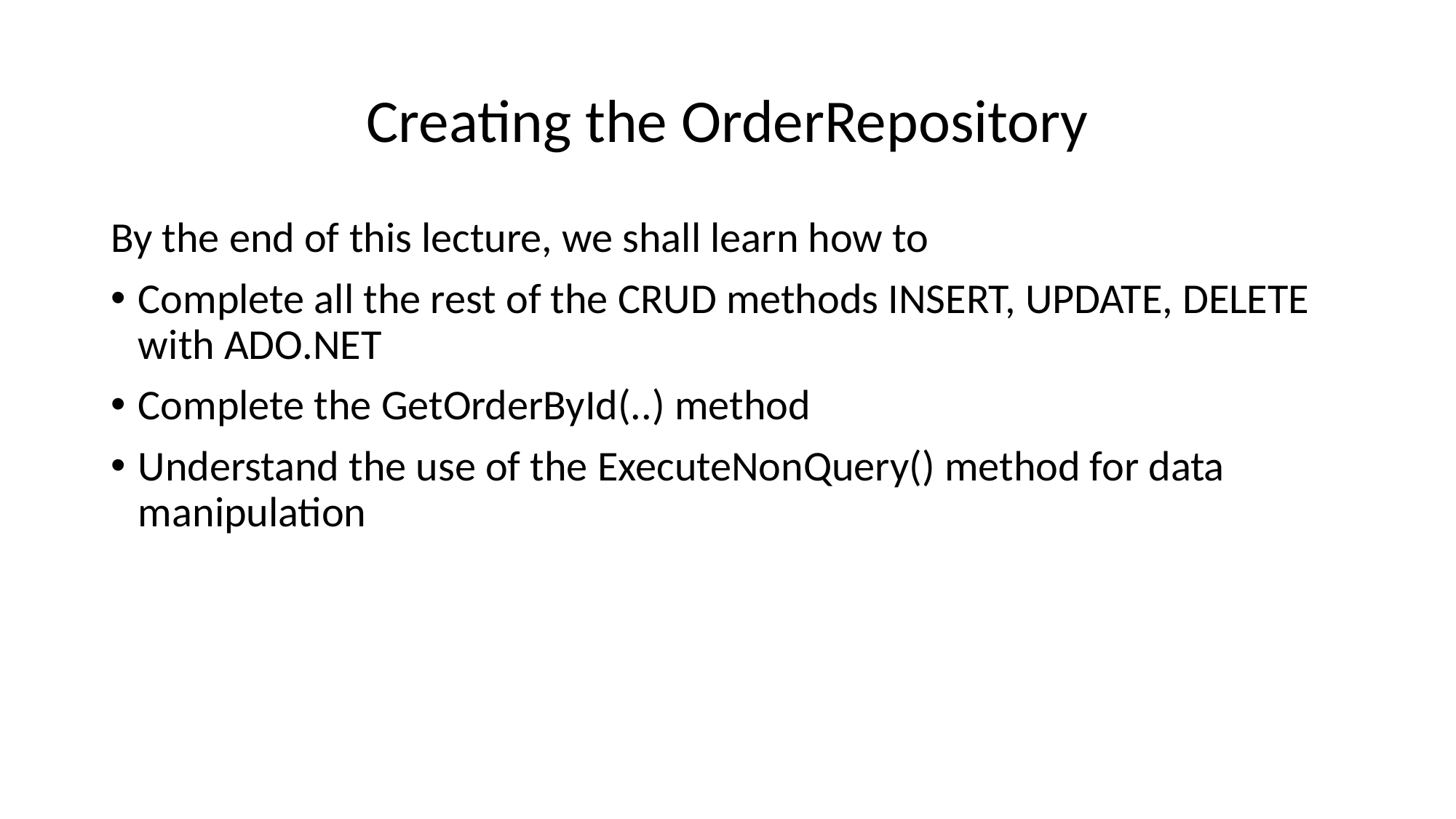

# Creating the OrderRepository
By the end of this lecture, we shall learn how to
Complete all the rest of the CRUD methods INSERT, UPDATE, DELETE with ADO.NET
Complete the GetOrderById(..) method
Understand the use of the ExecuteNonQuery() method for data manipulation